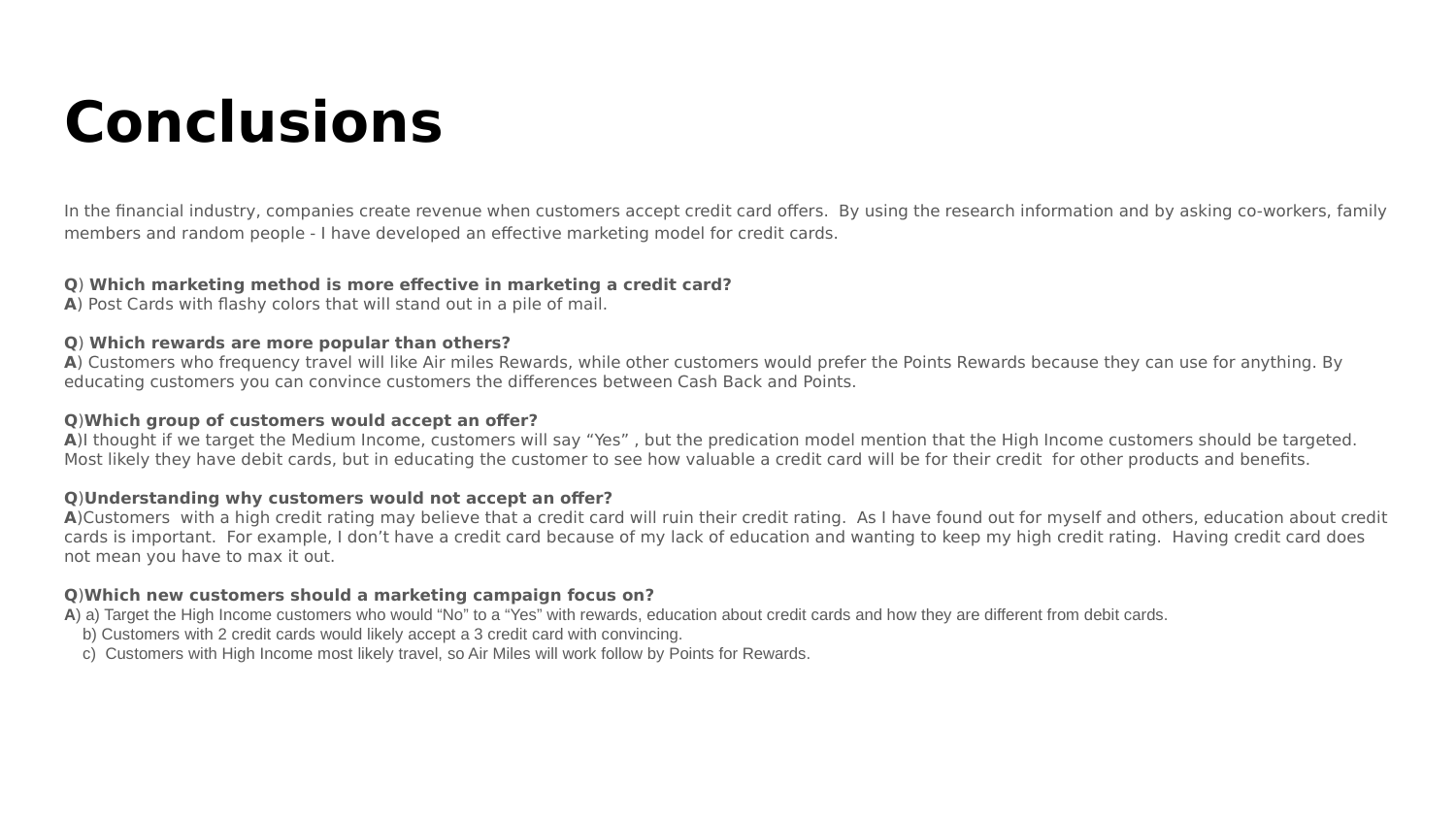

# Conclusions
In the financial industry, companies create revenue when customers accept credit card offers.  By using the research information and by asking co-workers, family members and random people - I have developed an effective marketing model for credit cards.
Q) Which marketing method is more effective in marketing a credit card?
A) Post Cards with flashy colors that will stand out in a pile of mail.

Q) Which rewards are more popular than others?
A) Customers who frequency travel will like Air miles Rewards, while other customers would prefer the Points Rewards because they can use for anything. By educating customers you can convince customers the differences between Cash Back and Points.

Q)Which group of customers would accept an offer?
A)I thought if we target the Medium Income, customers will say “Yes” , but the predication model mention that the High Income customers should be targeted.  Most likely they have debit cards, but in educating the customer to see how valuable a credit card will be for their credit  for other products and benefits.

Q)Understanding why customers would not accept an offer?
A)Customers  with a high credit rating may believe that a credit card will ruin their credit rating.  As I have found out for myself and others, education about credit cards is important.  For example, I don’t have a credit card because of my lack of education and wanting to keep my high credit rating.  Having credit card does not mean you have to max it out.

Q)Which new customers should a marketing campaign focus on?
A) a) Target the High Income customers who would “No” to a “Yes” with rewards, education about credit cards and how they are different from debit cards.
    b) Customers with 2 credit cards would likely accept a 3 credit card with convincing.
    c)  Customers with High Income most likely travel, so Air Miles will work follow by Points for Rewards.